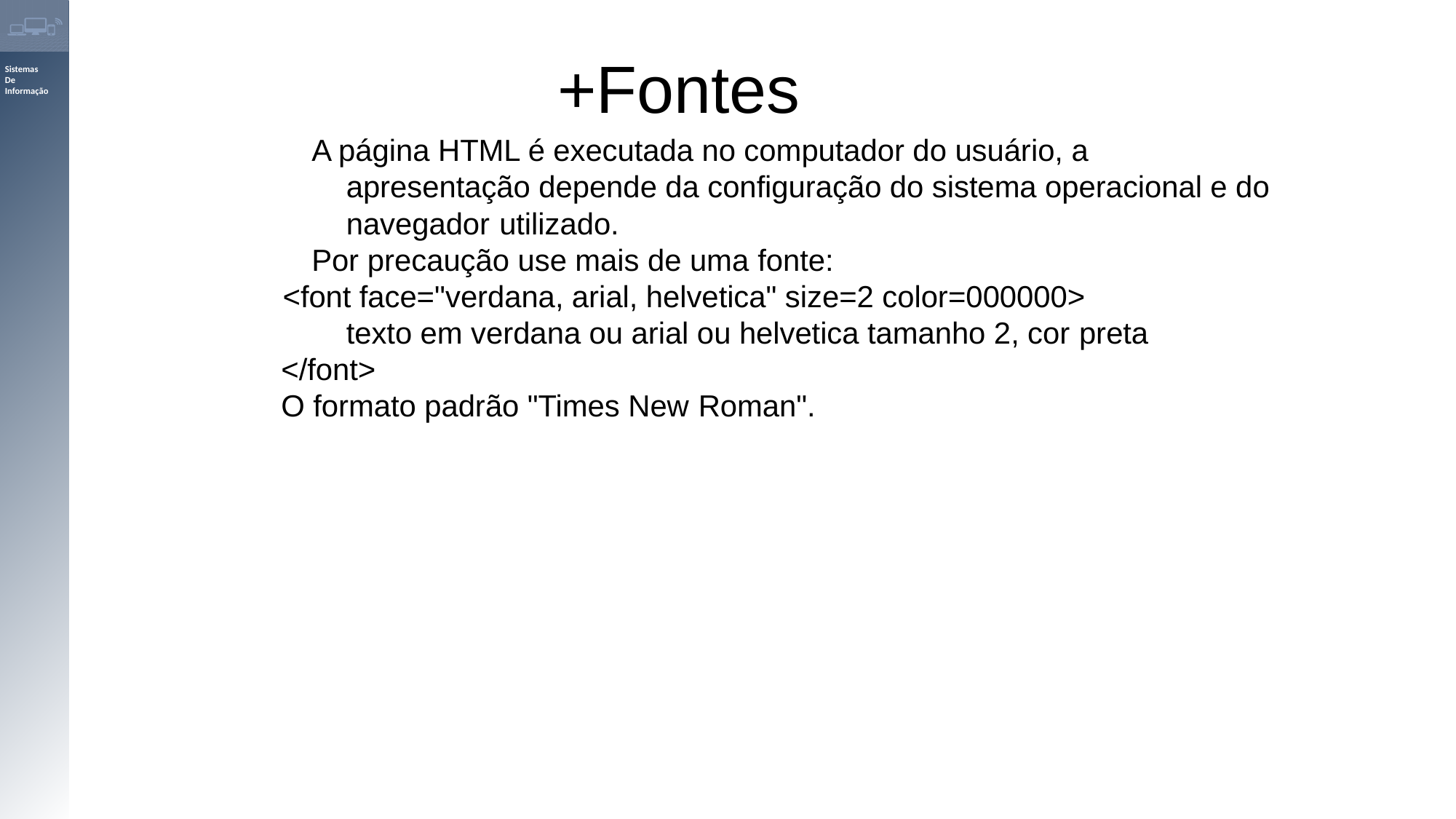

+Fontes
A página HTML é executada no computador do usuário, a apresentação depende da configuração do sistema operacional e do navegador utilizado.
Por precaução use mais de uma fonte:
<font face="verdana, arial, helvetica" size=2 color=000000>
	texto em verdana ou arial ou helvetica tamanho 2, cor preta
</font>
O formato padrão "Times New Roman".